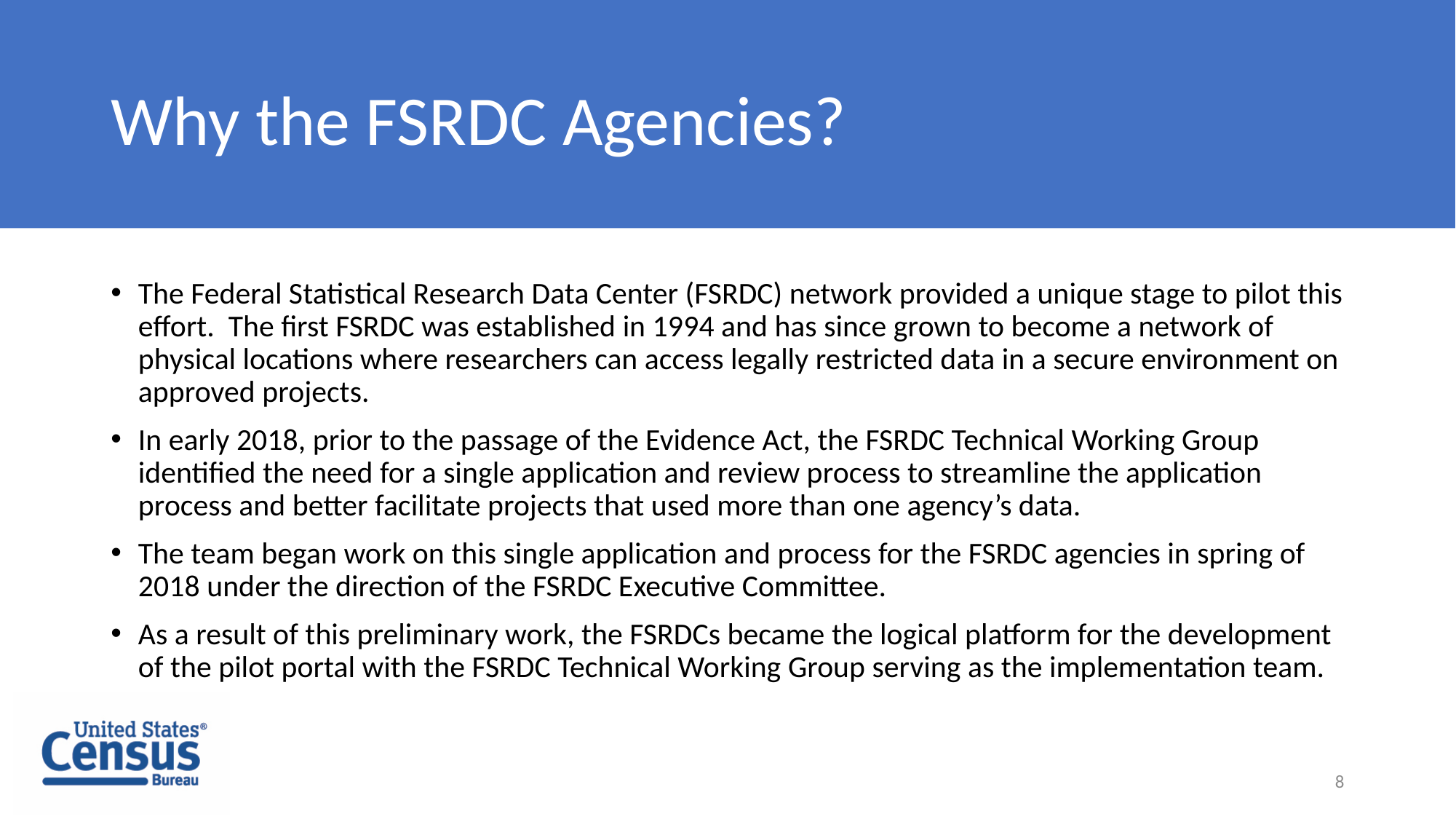

# Why the FSRDC Agencies?
The Federal Statistical Research Data Center (FSRDC) network provided a unique stage to pilot this effort.  The first FSRDC was established in 1994 and has since grown to become a network of physical locations where researchers can access legally restricted data in a secure environment on approved projects.
In early 2018, prior to the passage of the Evidence Act, the FSRDC Technical Working Group identified the need for a single application and review process to streamline the application process and better facilitate projects that used more than one agency’s data.
The team began work on this single application and process for the FSRDC agencies in spring of 2018 under the direction of the FSRDC Executive Committee.
As a result of this preliminary work, the FSRDCs became the logical platform for the development of the pilot portal with the FSRDC Technical Working Group serving as the implementation team.
8